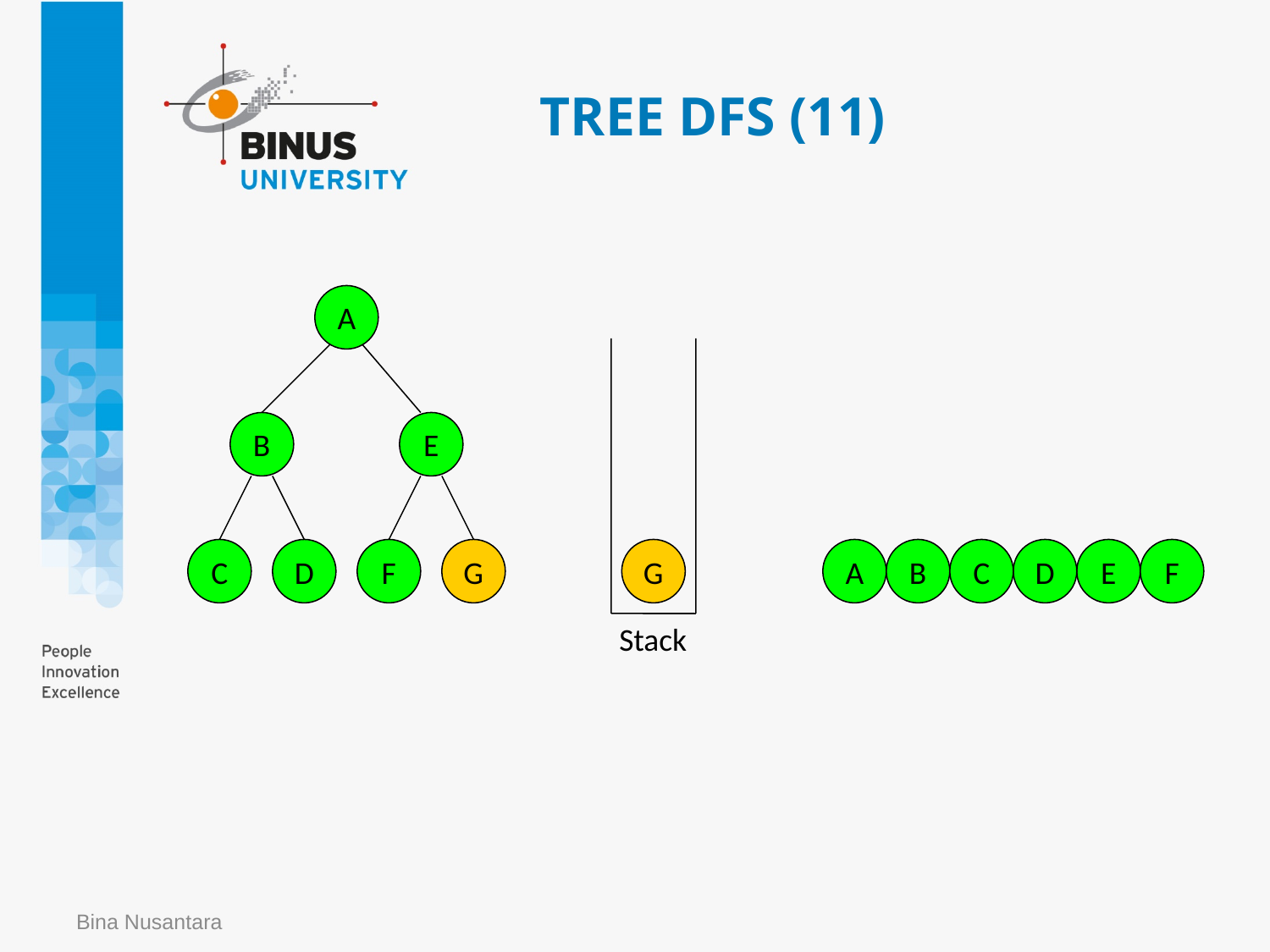

# TREE DFS (11)
A

B
E

C
D
F
G

G

A
B
C
D
E
F
Stack
Bina Nusantara